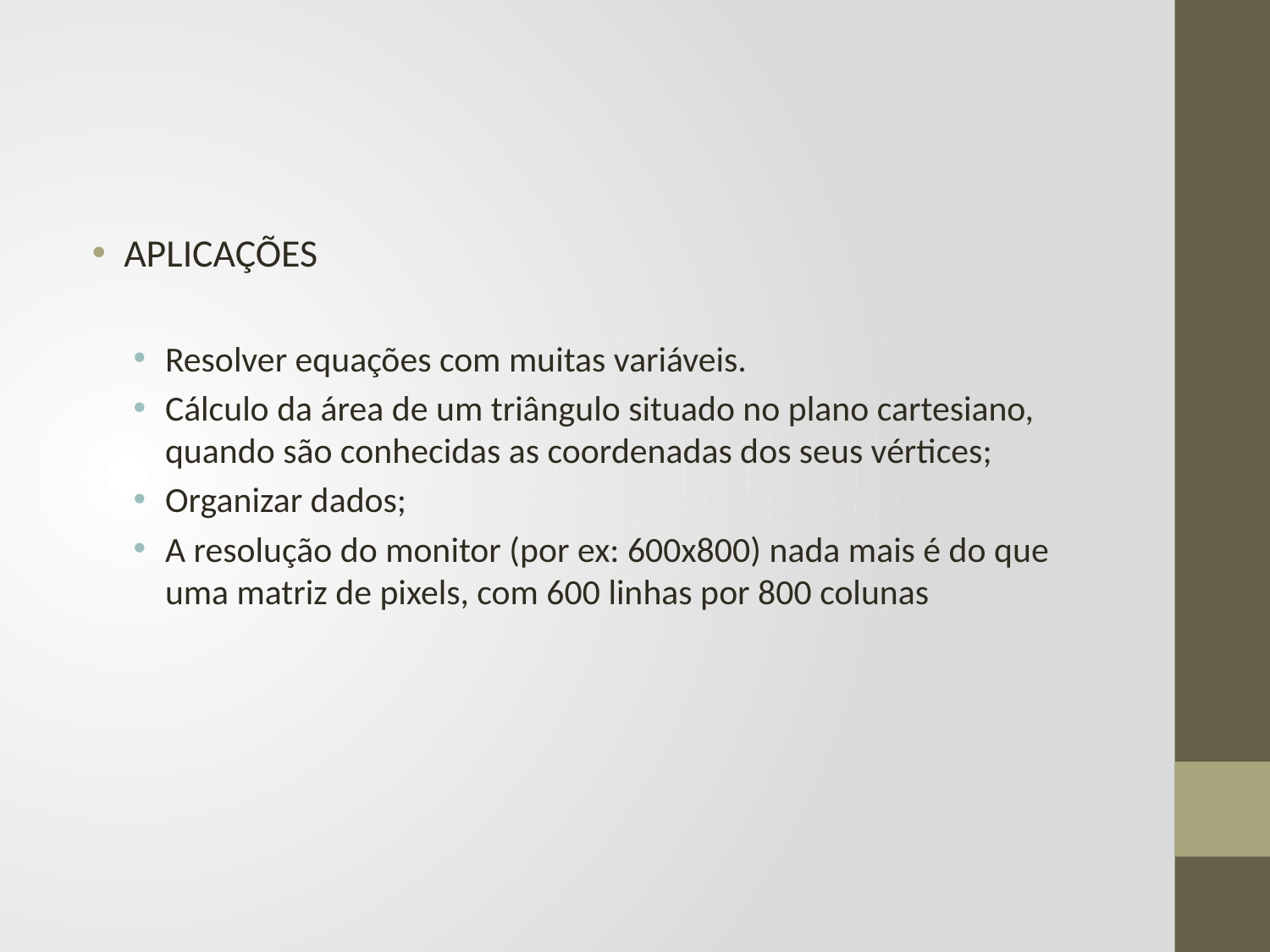

APLICAÇÕES

Resolver equações com muitas variáveis.
Cálculo da área de um triângulo situado no plano cartesiano, quando são conhecidas as coordenadas dos seus vértices;
Organizar dados;
A resolução do monitor (por ex: 600x800) nada mais é do que uma matriz de pixels, com 600 linhas por 800 colunas